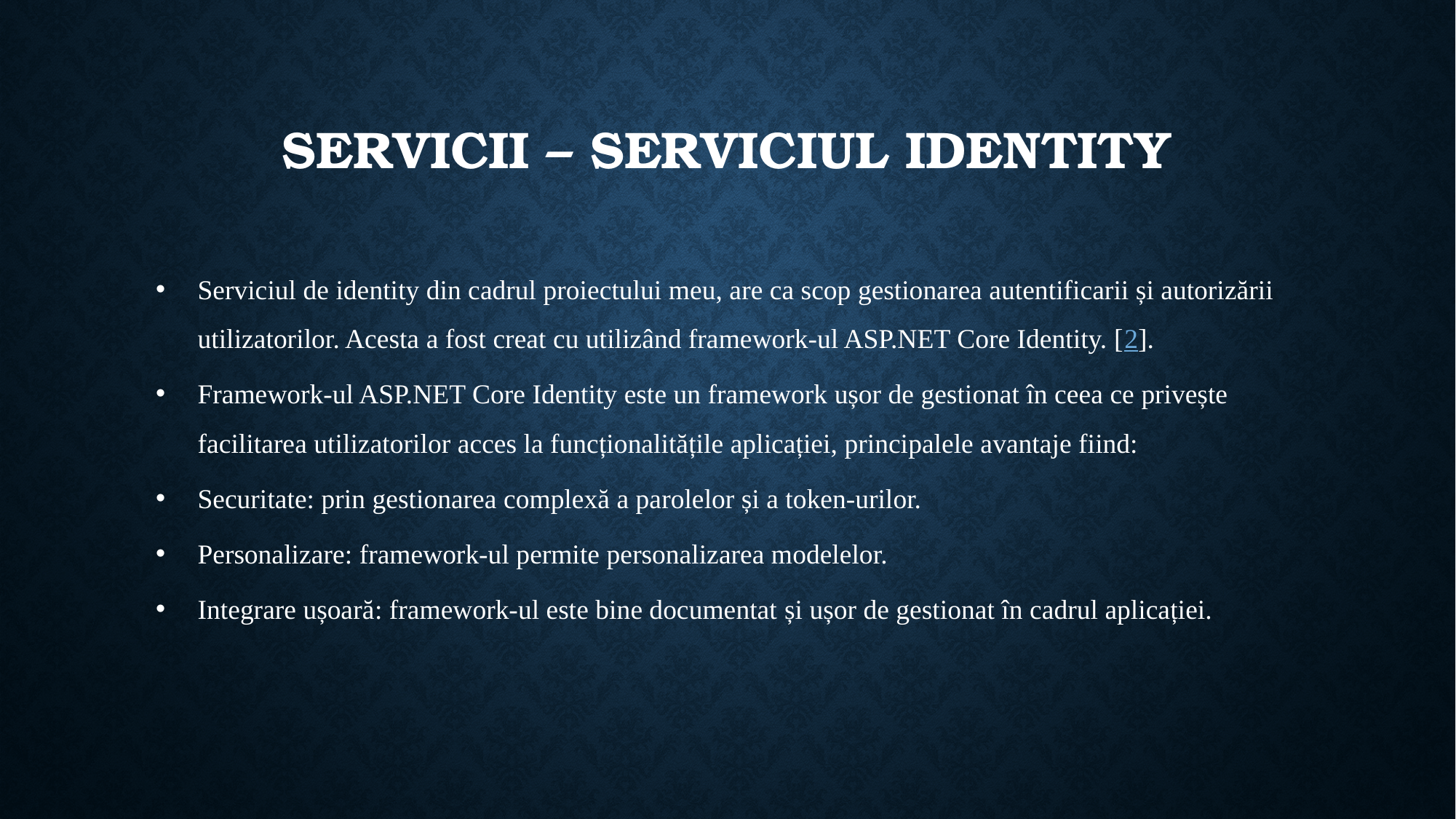

# Servicii – Serviciul Identity
Serviciul de identity din cadrul proiectului meu, are ca scop gestionarea autentificarii și autorizării utilizatorilor. Acesta a fost creat cu utilizând framework-ul ASP.NET Core Identity. [2].
Framework-ul ASP.NET Core Identity este un framework ușor de gestionat în ceea ce privește facilitarea utilizatorilor acces la funcționalitățile aplicației, principalele avantaje fiind:
Securitate: prin gestionarea complexă a parolelor și a token-urilor.
Personalizare: framework-ul permite personalizarea modelelor.
Integrare ușoară: framework-ul este bine documentat și ușor de gestionat în cadrul aplicației.